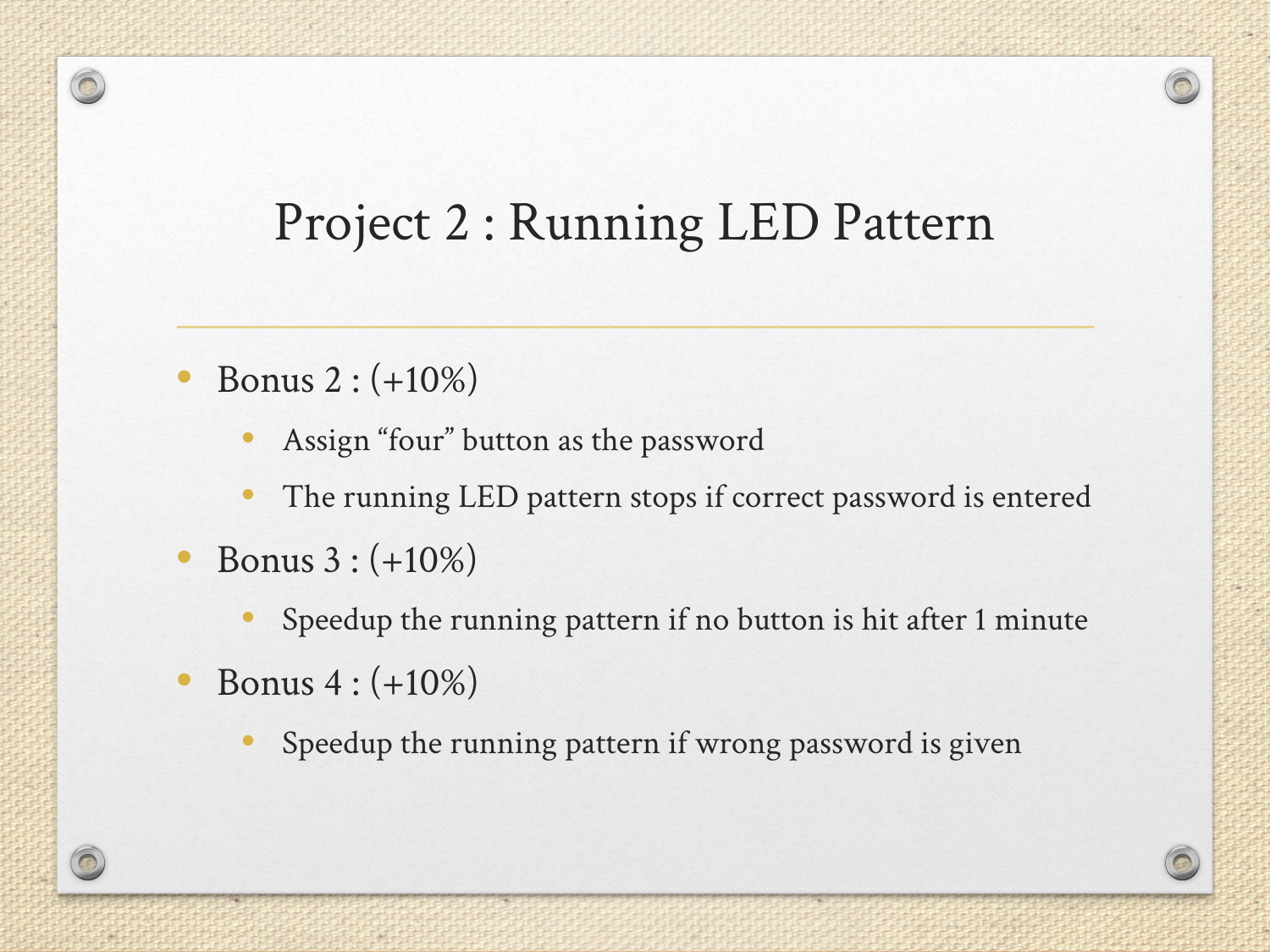

# Project 2 : Running LED Pattern
Bonus 2 : (+10%)
Assign “four” button as the password
The running LED pattern stops if correct password is entered
Bonus 3 : (+10%)
Speedup the running pattern if no button is hit after 1 minute
Bonus 4 : (+10%)
Speedup the running pattern if wrong password is given